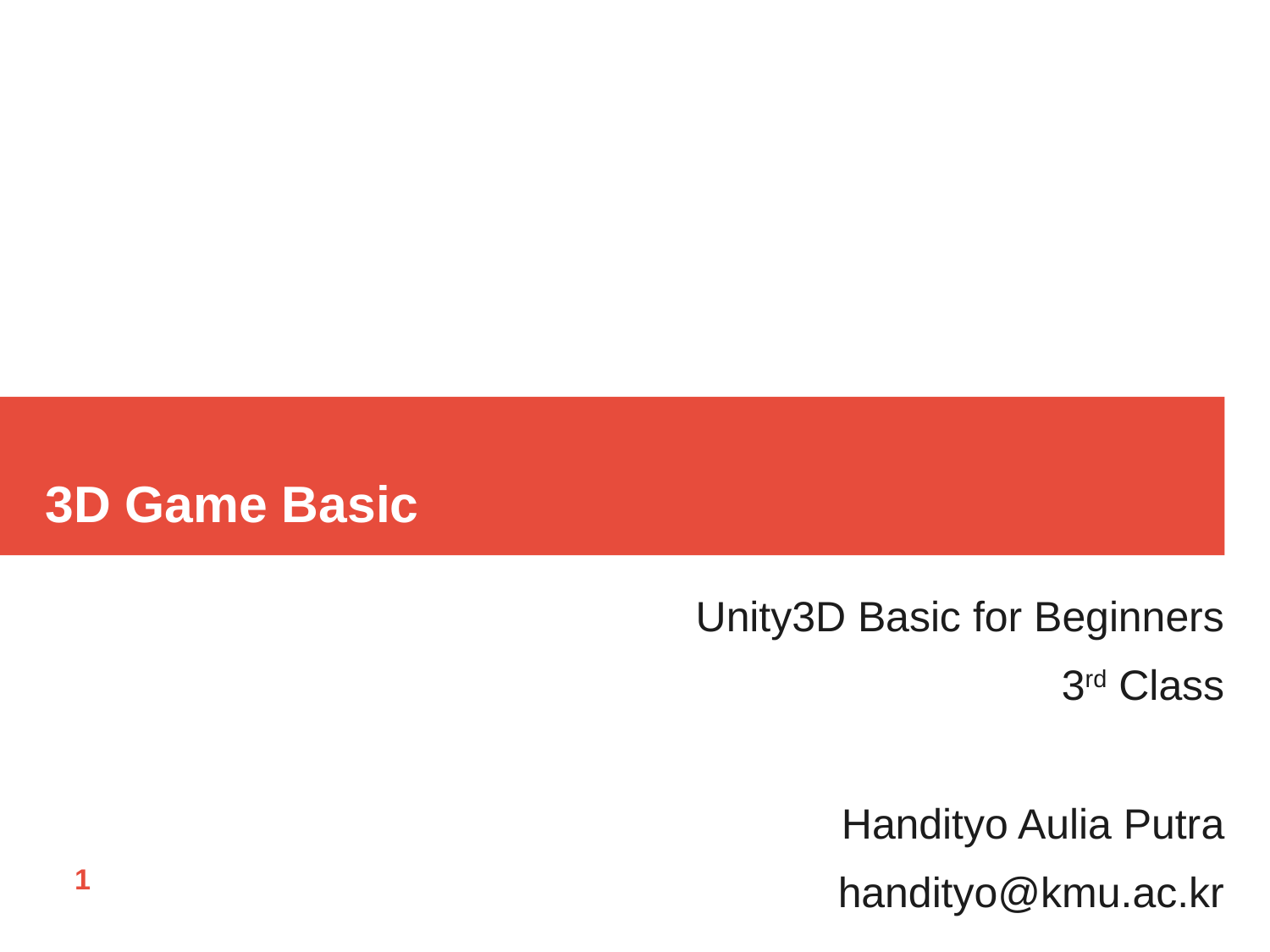

3D Game Basic
Unity3D Basic for Beginners
3rd Class

Handityo Aulia Putra
handityo@kmu.ac.kr
1